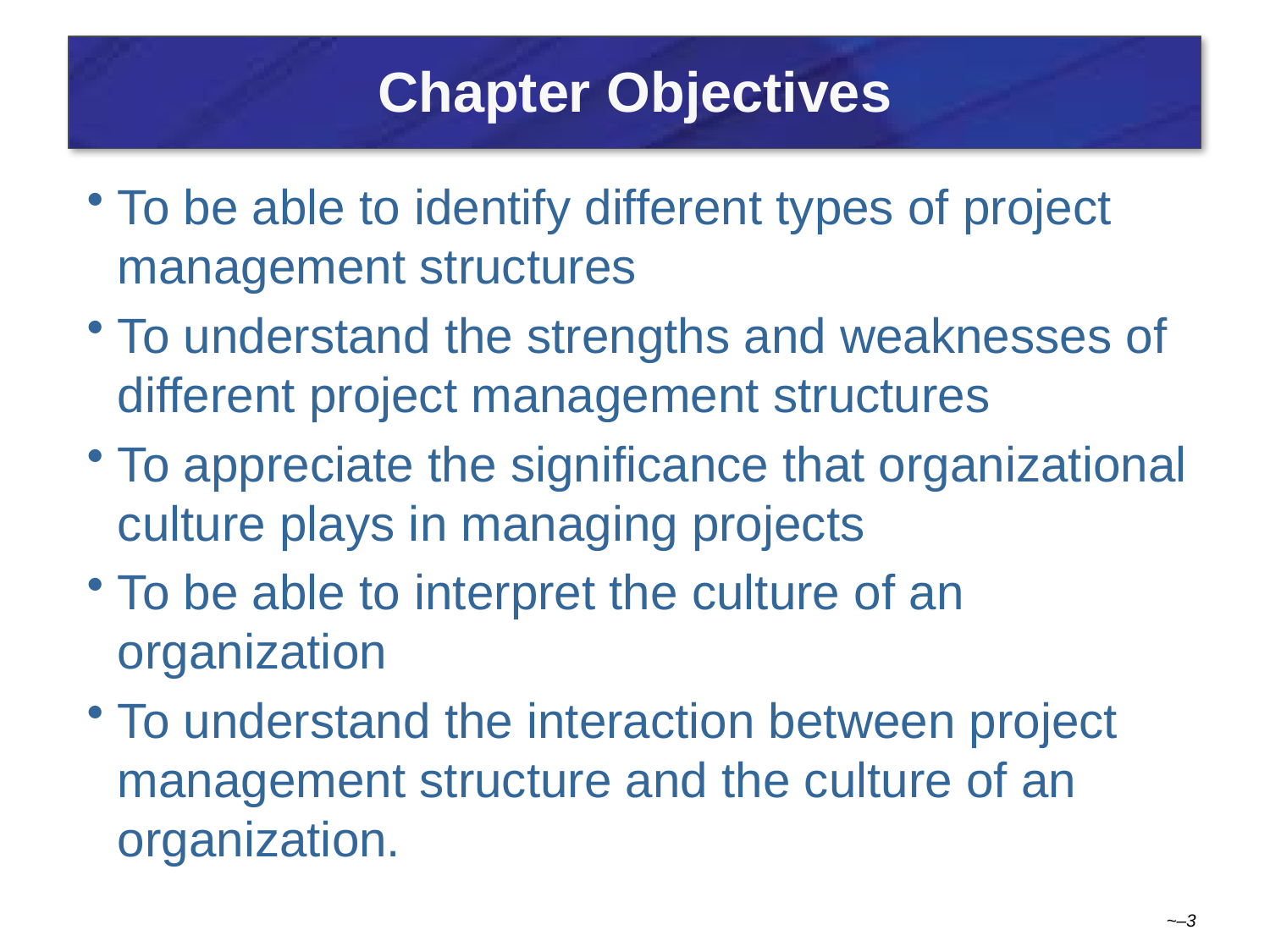

# Chapter Objectives
To be able to identify different types of project management structures
To understand the strengths and weaknesses of different project management structures
To appreciate the significance that organizational culture plays in managing projects
To be able to interpret the culture of an organization
To understand the interaction between project management structure and the culture of an organization.

~–3